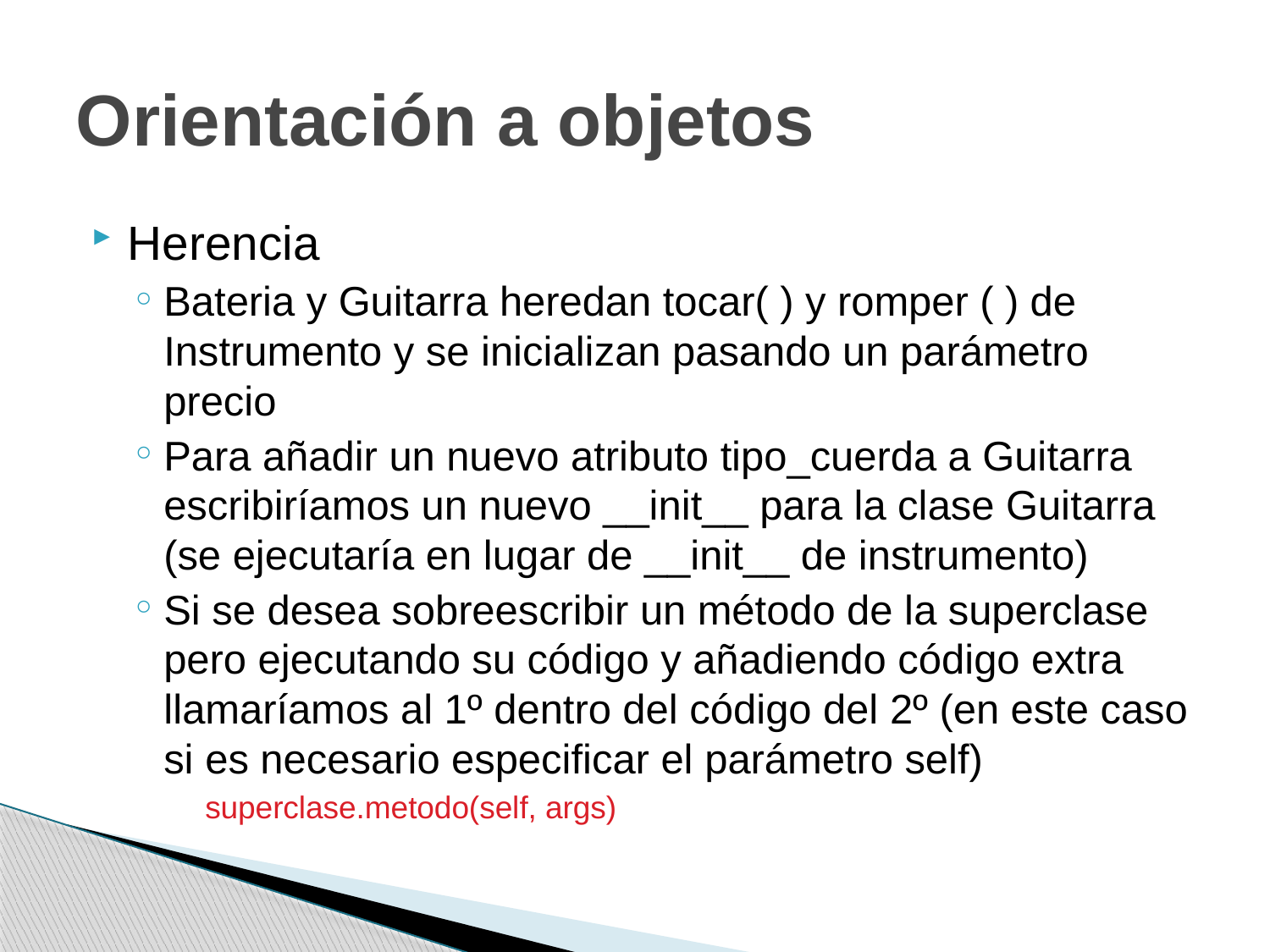

# Orientación a objetos
Herencia
Bateria y Guitarra heredan tocar( ) y romper ( ) de Instrumento y se inicializan pasando un parámetro precio
Para añadir un nuevo atributo tipo_cuerda a Guitarra escribiríamos un nuevo __init__ para la clase Guitarra (se ejecutaría en lugar de __init__ de instrumento)
Si se desea sobreescribir un método de la superclase pero ejecutando su código y añadiendo código extra llamaríamos al 1º dentro del código del 2º (en este caso si es necesario especificar el parámetro self)
superclase.metodo(self, args)